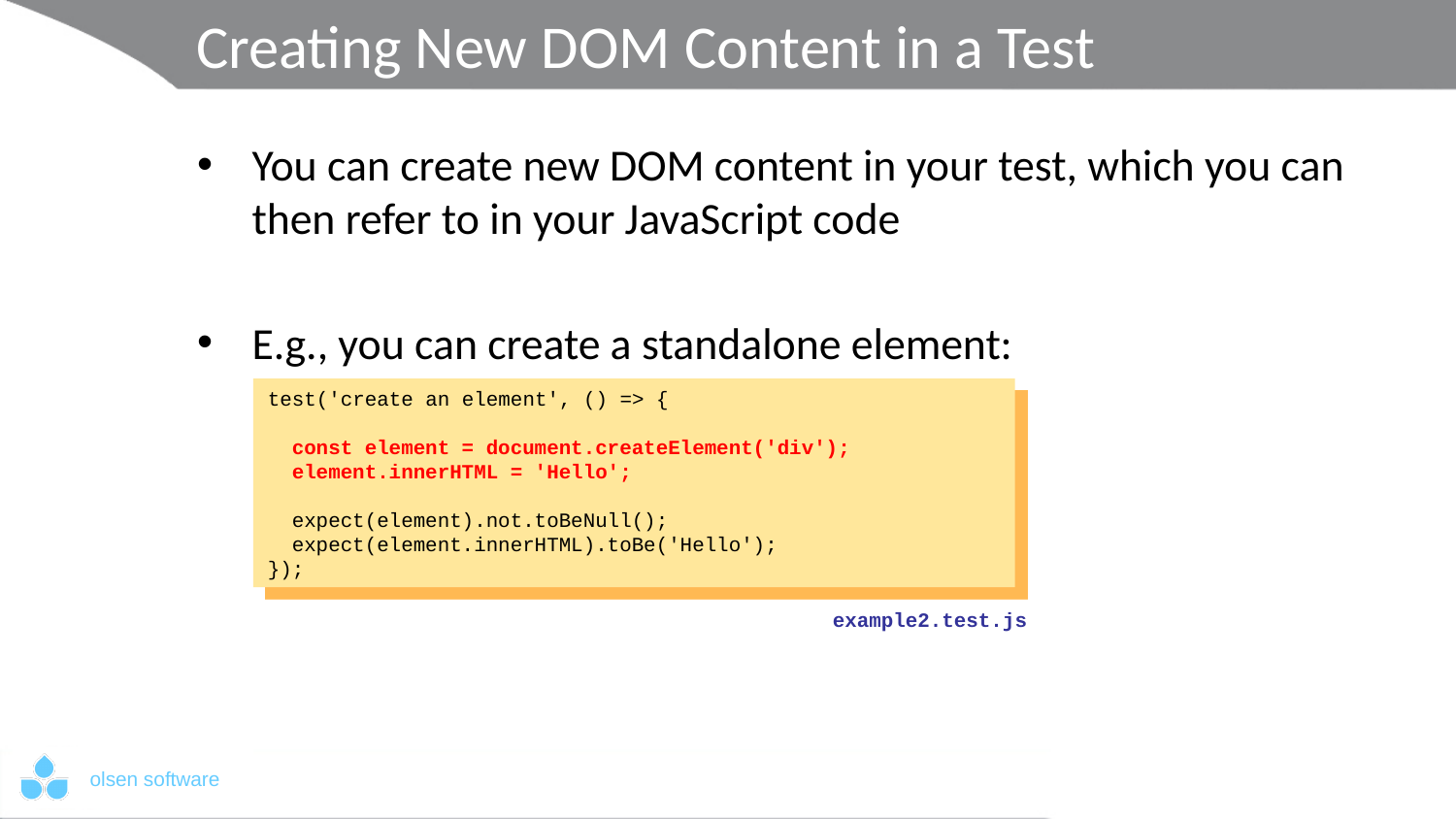

# Creating New DOM Content in a Test
You can create new DOM content in your test, which you can then refer to in your JavaScript code

E.g., you can create a standalone element:
test('create an element', () => {

  const element = document.createElement('div');
  element.innerHTML = 'Hello';

  expect(element).not.toBeNull();
  expect(element.innerHTML).toBe('Hello');
});
example2.test.js